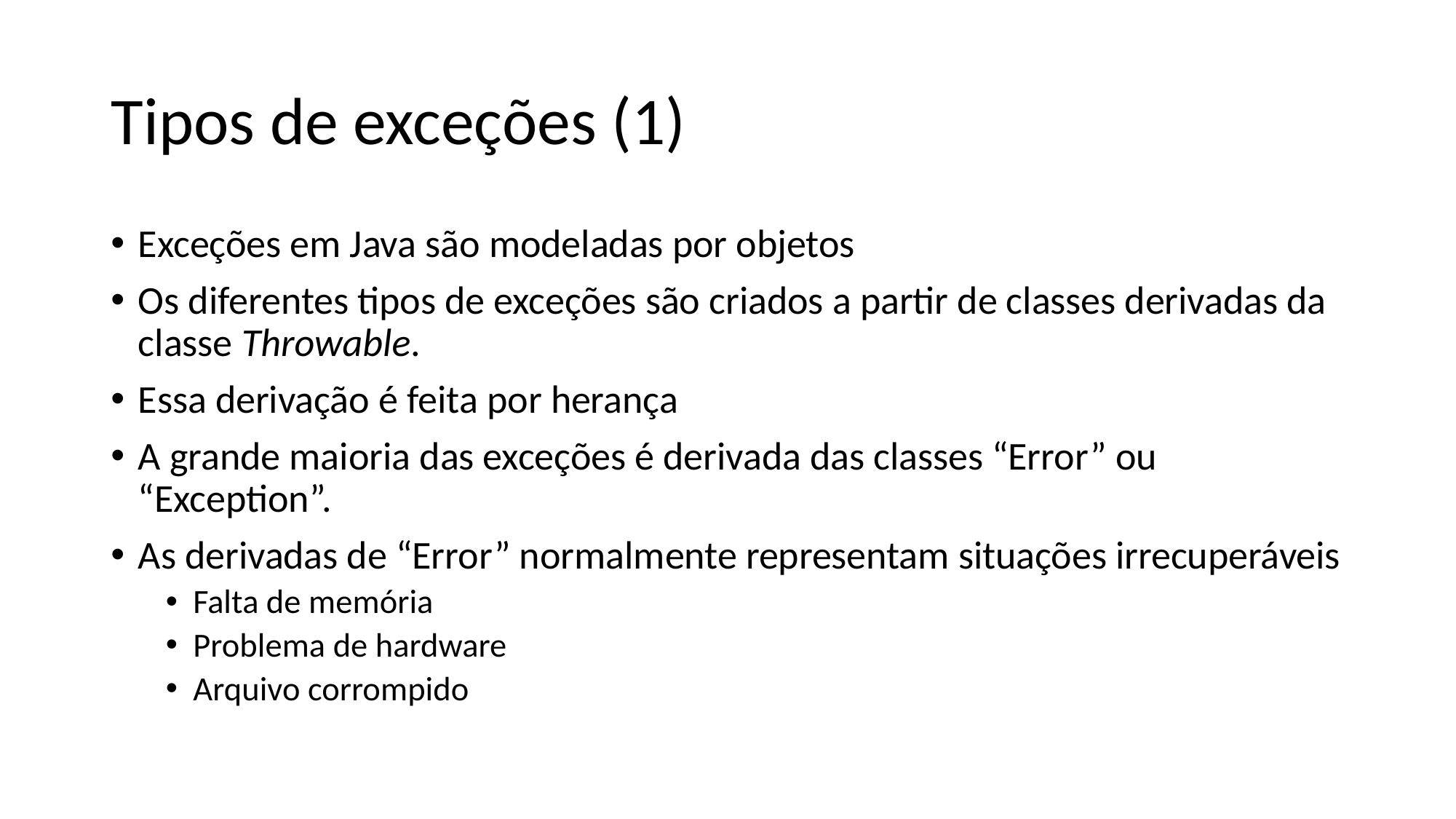

# Tipos de exceções (1)
Exceções em Java são modeladas por objetos
Os diferentes tipos de exceções são criados a partir de classes derivadas da classe Throwable.
Essa derivação é feita por herança
A grande maioria das exceções é derivada das classes “Error” ou “Exception”.
As derivadas de “Error” normalmente representam situações irrecuperáveis
Falta de memória
Problema de hardware
Arquivo corrompido